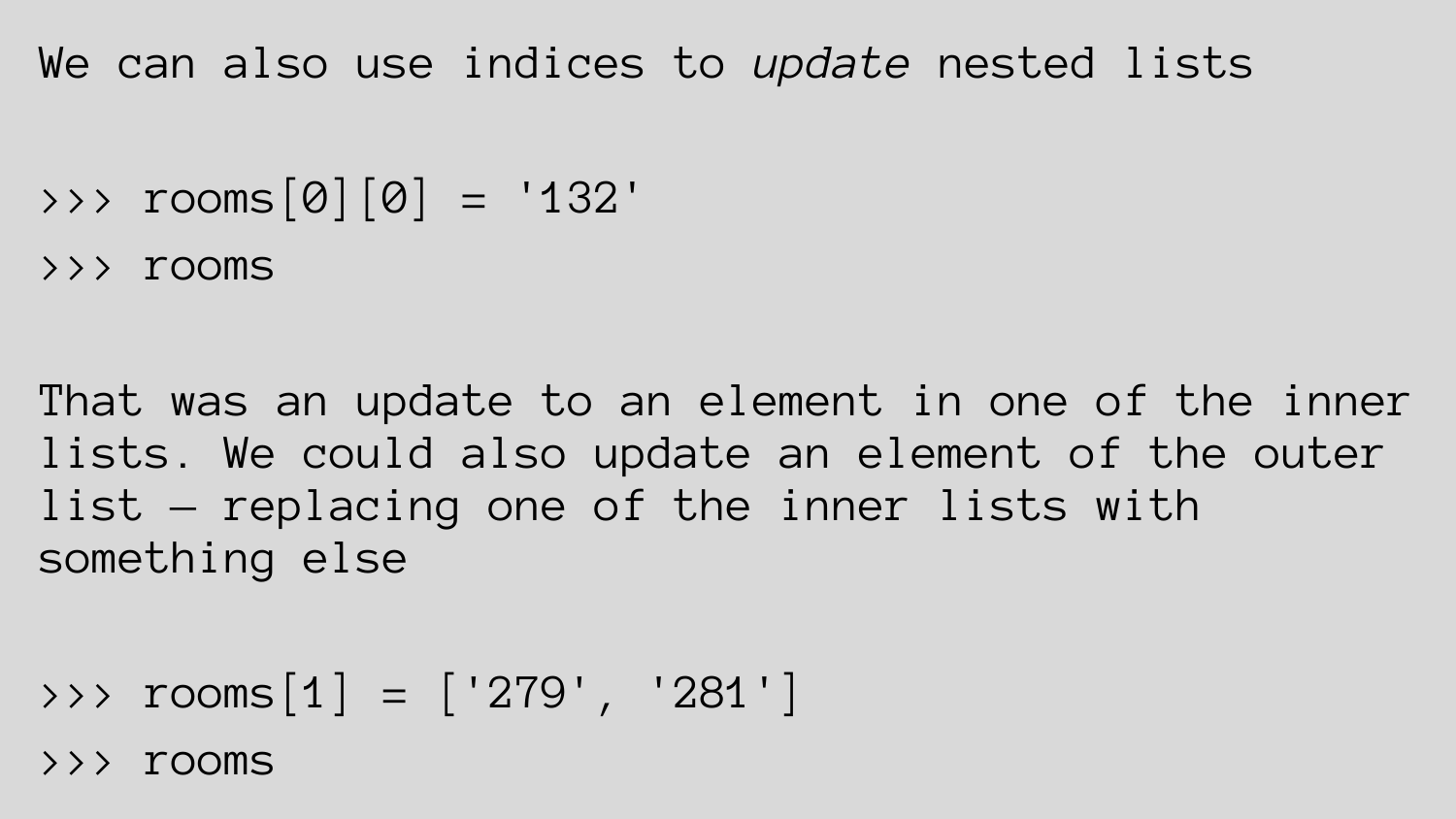

We can also use indices to update nested lists

>>> rooms[0][0] = '132'
>>> rooms

That was an update to an element in one of the inner lists. We could also update an element of the outer list — replacing one of the inner lists with something else

>>> rooms[1] = ['279', '281']
>>> rooms